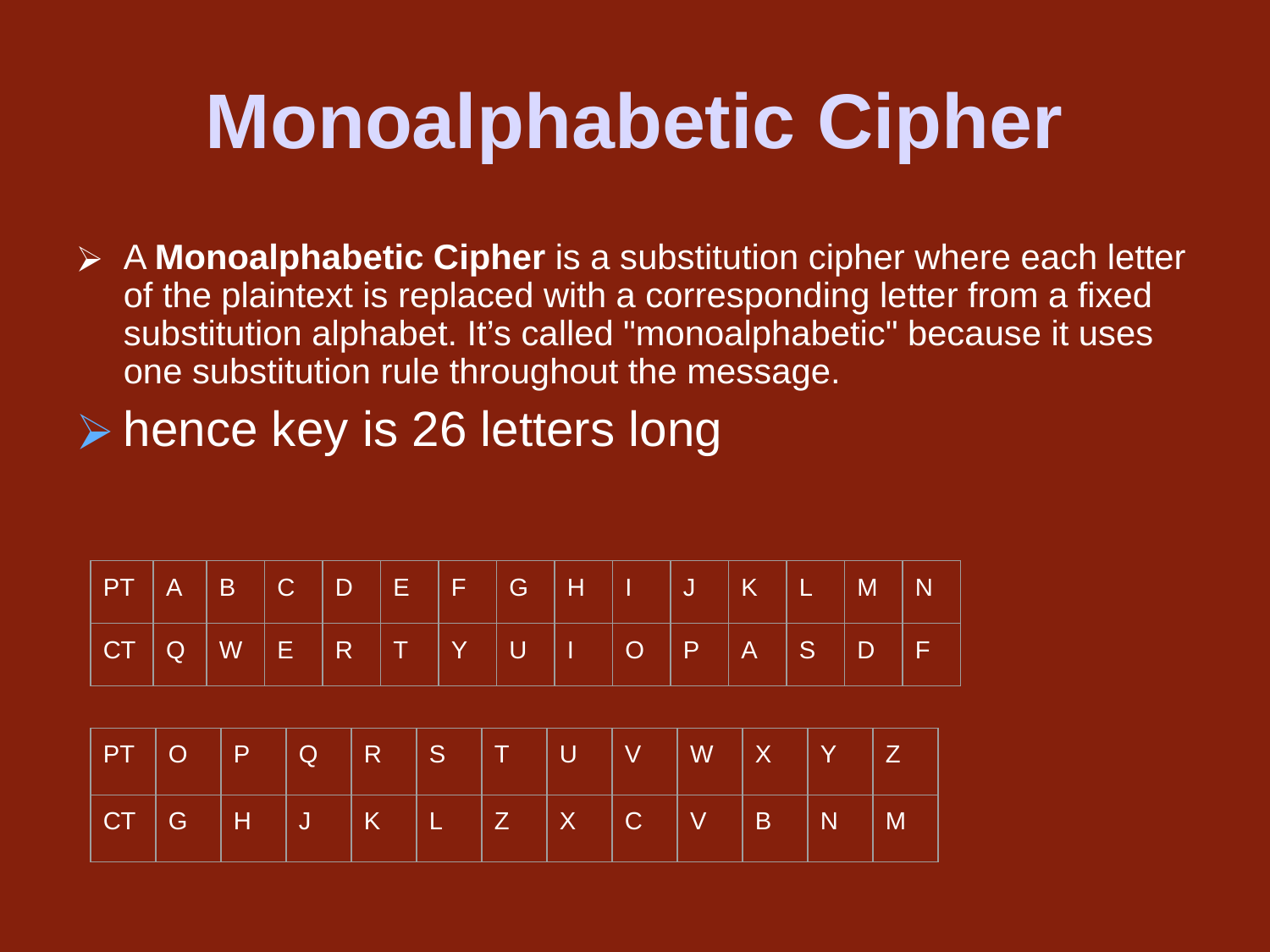

Monoalphabetic Cipher
A Monoalphabetic Cipher is a substitution cipher where each letter of the plaintext is replaced with a corresponding letter from a fixed substitution alphabet. It’s called "monoalphabetic" because it uses one substitution rule throughout the message.
hence key is 26 letters long

| PT | A | B | C | D | E | F | G | H | I | J | K | L | M | N |
| --- | --- | --- | --- | --- | --- | --- | --- | --- | --- | --- | --- | --- | --- | --- |
| CT | Q | W | E | R | T | Y | U | I | O | P | A | S | D | F |
| PT | O | P | Q | R | S | T | U | V | W | X | Y | Z |
| --- | --- | --- | --- | --- | --- | --- | --- | --- | --- | --- | --- | --- |
| CT | G | H | J | K | L | Z | X | C | V | B | N | M |